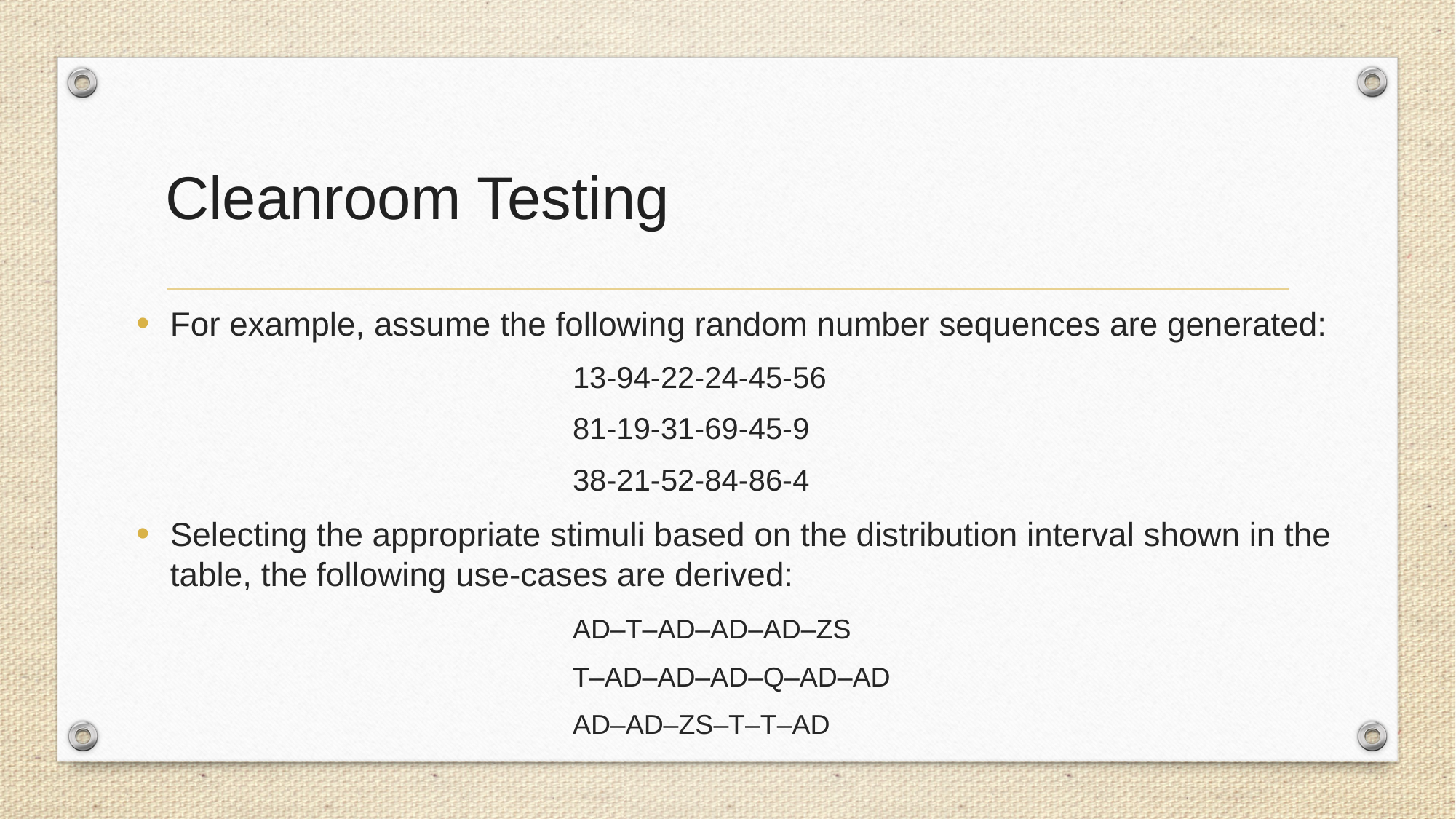

# Cleanroom Testing
For example, assume the following random number sequences are generated:
				13-94-22-24-45-56
				81-19-31-69-45-9
				38-21-52-84-86-4
Selecting the appropriate stimuli based on the distribution interval shown in the table, the following use-cases are derived:
				AD–T–AD–AD–AD–ZS
				T–AD–AD–AD–Q–AD–AD
				AD–AD–ZS–T–T–AD